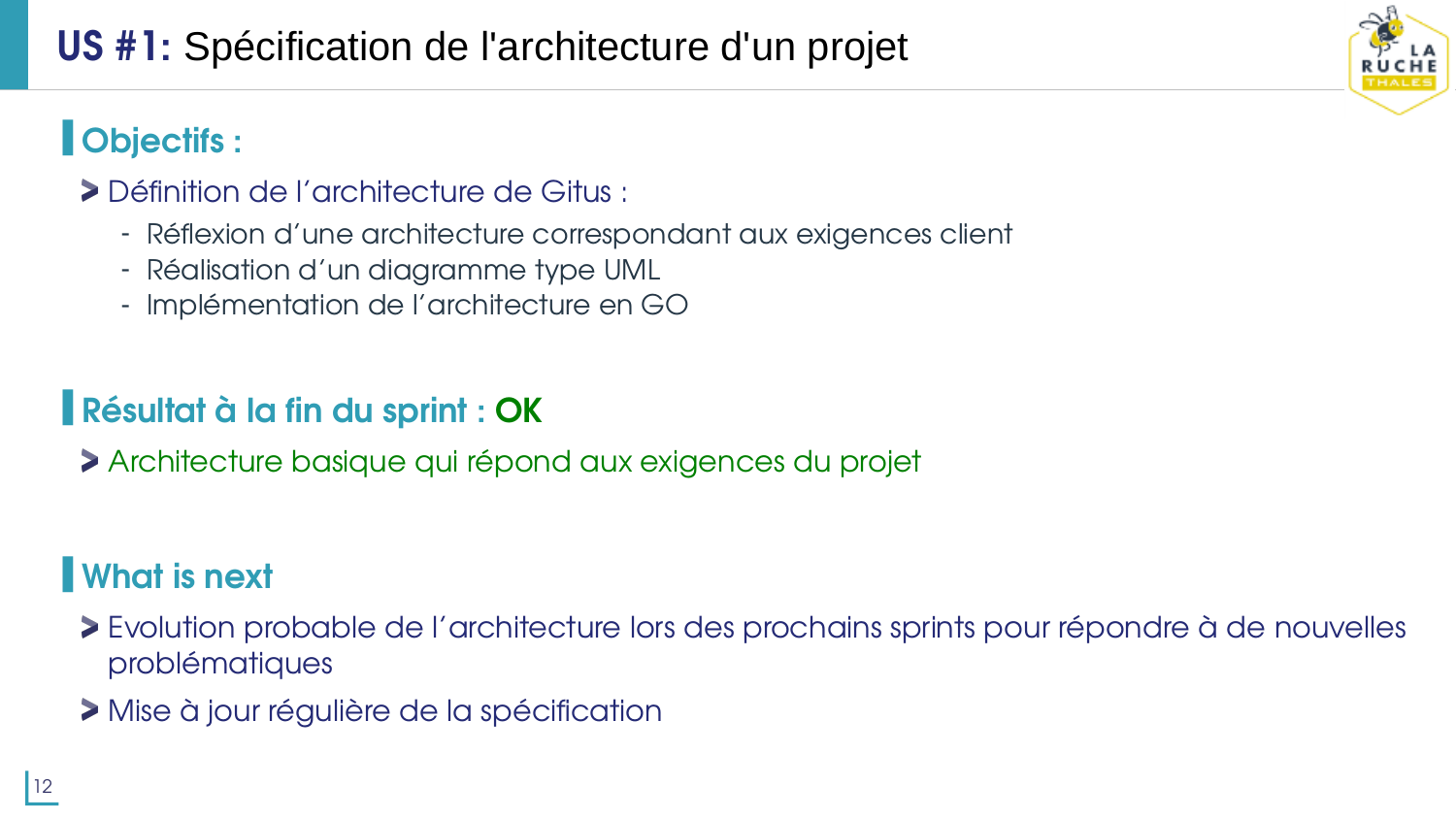

# US #1: Spécification de l'architecture d'un projet
Objectifs :
Définition de l’architecture de Gitus :
Réflexion d’une architecture correspondant aux exigences client
Réalisation d’un diagramme type UML
Implémentation de l’architecture en GO

Résultat à la fin du sprint : OK
Architecture basique qui répond aux exigences du projet

What is next
Evolution probable de l’architecture lors des prochains sprints pour répondre à de nouvelles problématiques
Mise à jour régulière de la spécification